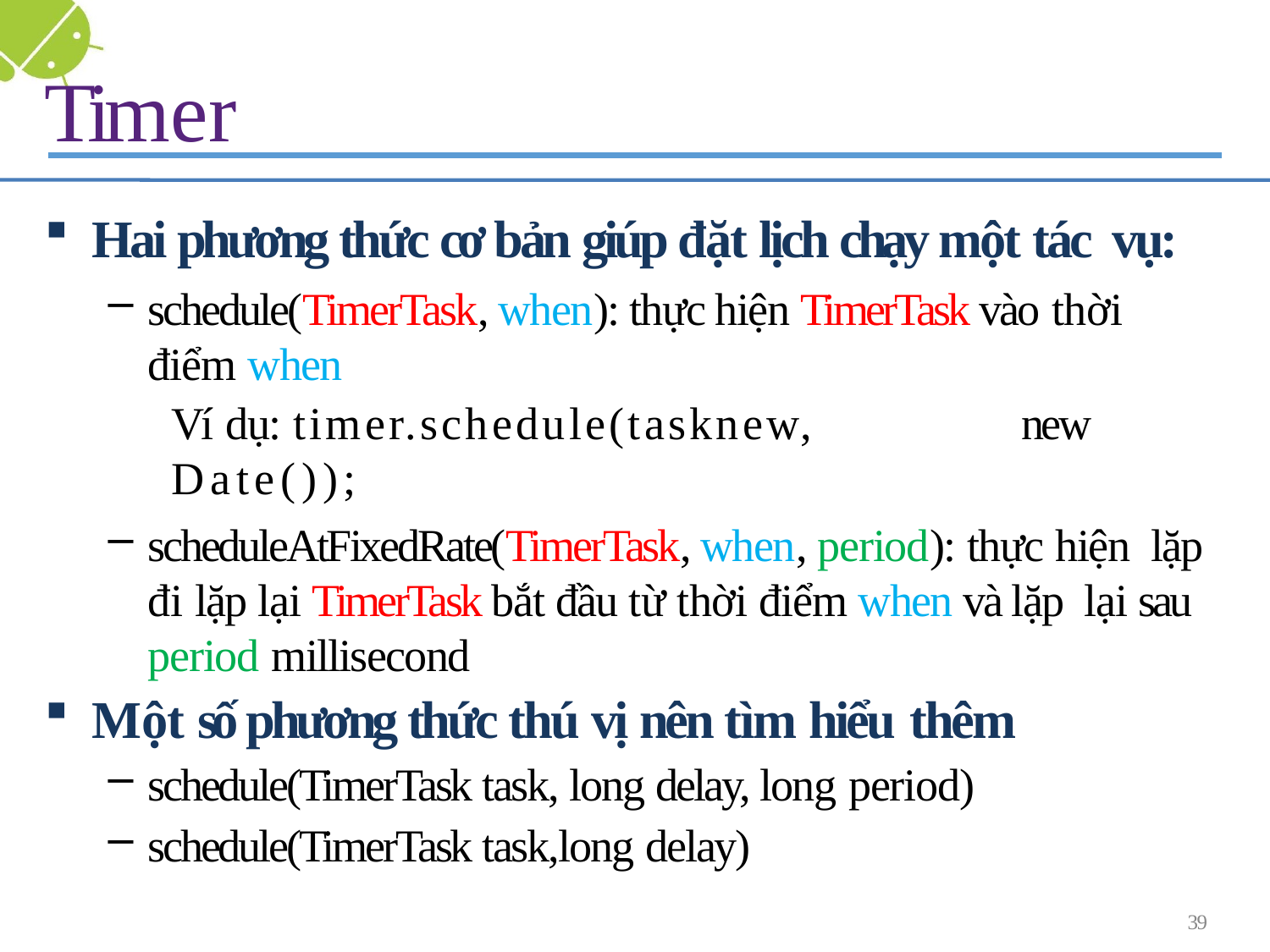

# Timer

Hai phương thức cơ bản giúp đặt lịch chạy một tác  vụ:
schedule(TimerTask, when): thực hiện TimerTask vào thời  điểm when
Ví dụ: timer.schedule(tasknew,	new	Date());
scheduleAtFixedRate(TimerTask, when, period): thực hiện  lặp đi lặp lại TimerTask bắt đầu từ thời điểm when và lặp  lại sau period millisecond
Một số phương thức thú vị nên tìm hiểu thêm
schedule(TimerTask task, long delay, long period)
schedule(TimerTask task,long delay)
39